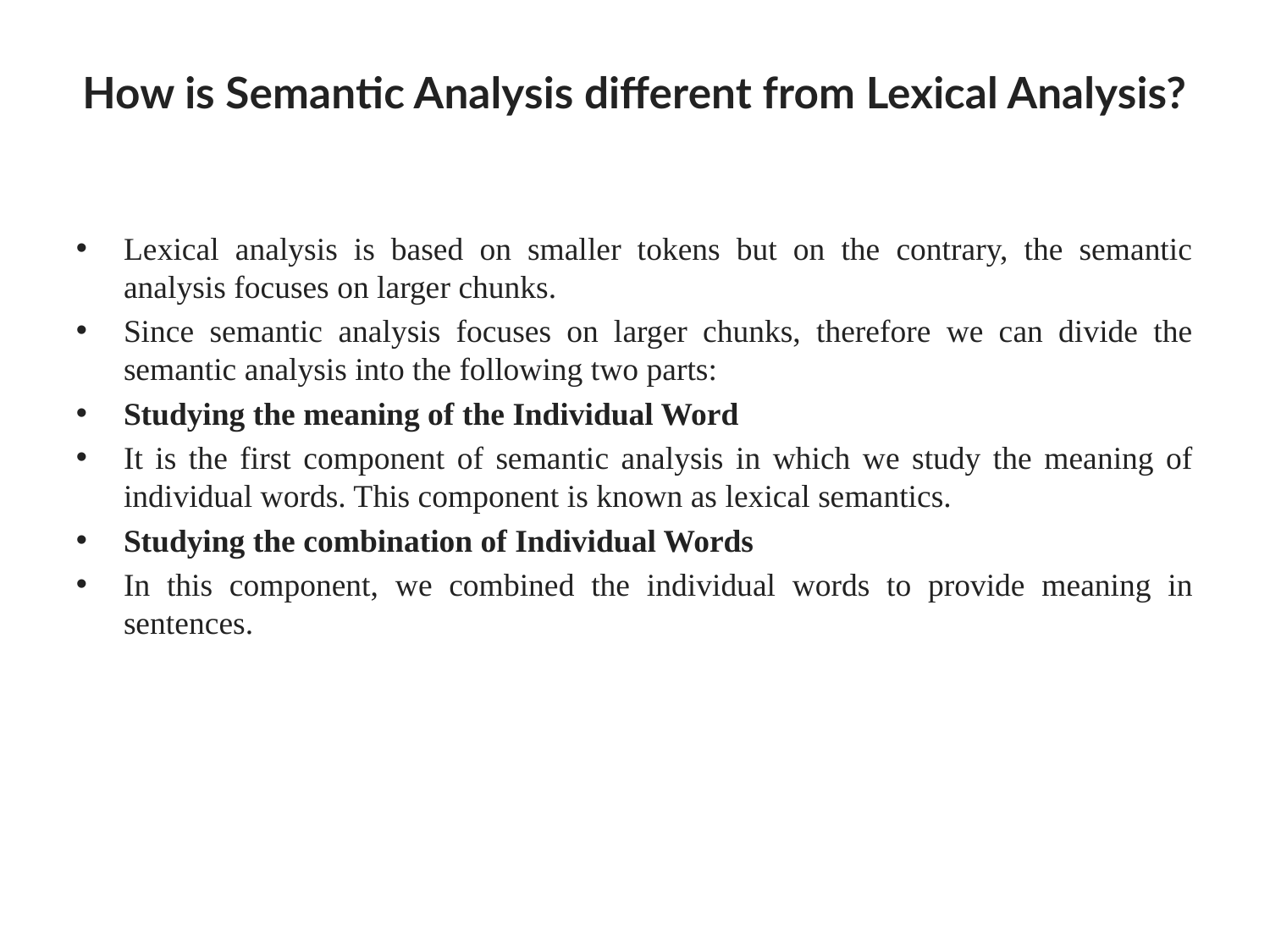

# How is Semantic Analysis different from Lexical Analysis?
Lexical analysis is based on smaller tokens but on the contrary, the semantic analysis focuses on larger chunks.
Since semantic analysis focuses on larger chunks, therefore we can divide the semantic analysis into the following two parts:
Studying the meaning of the Individual Word
It is the first component of semantic analysis in which we study the meaning of individual words. This component is known as lexical semantics.
Studying the combination of Individual Words
In this component, we combined the individual words to provide meaning in sentences.